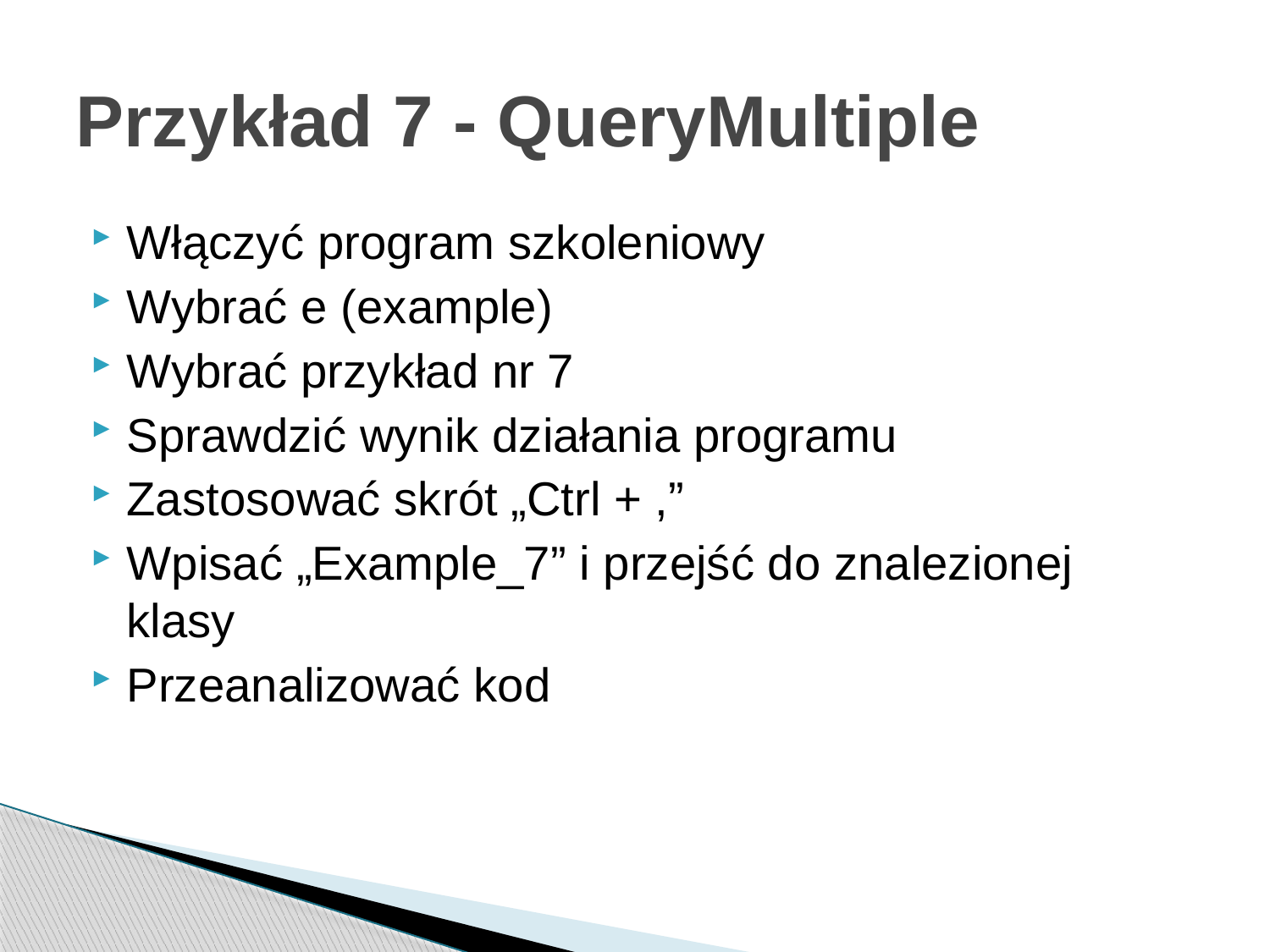

# Przykład 7 - QueryMultiple
Włączyć program szkoleniowy
Wybrać e (example)
Wybrać przykład nr 7
Sprawdzić wynik działania programu
Zastosować skrót „Ctrl + ,”
Wpisać „Example_7” i przejść do znalezionej klasy
Przeanalizować kod